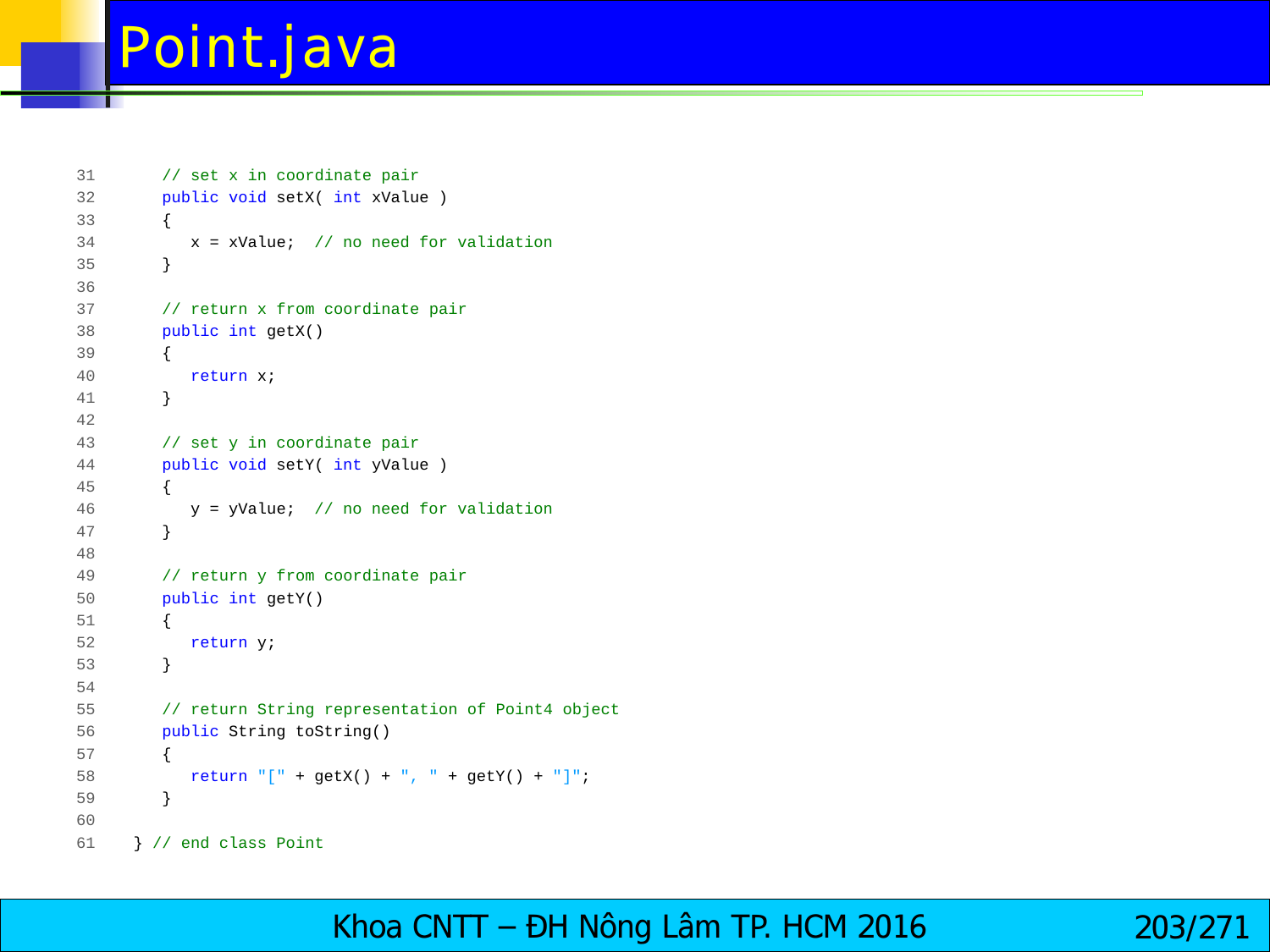

# Point.java
31       // set x in coordinate pair
32       public void setX( int xValue )
33       {
34          x = xValue;  // no need for validation
35       }
36
37       // return x from coordinate pair
38       public int getX()
39       {
40          return x;
41       }
42
43       // set y in coordinate pair
44       public void setY( int yValue )
45       {
46          y = yValue;  // no need for validation
47       }
48
49       // return y from coordinate pair
50       public int getY()
51       {
52          return y;
53       }
54
55       // return String representation of Point4 object
56       public String toString()
57       {
58          return "[" + getX() + ", " + getY() + "]";
59       }
60
61    } // end class Point